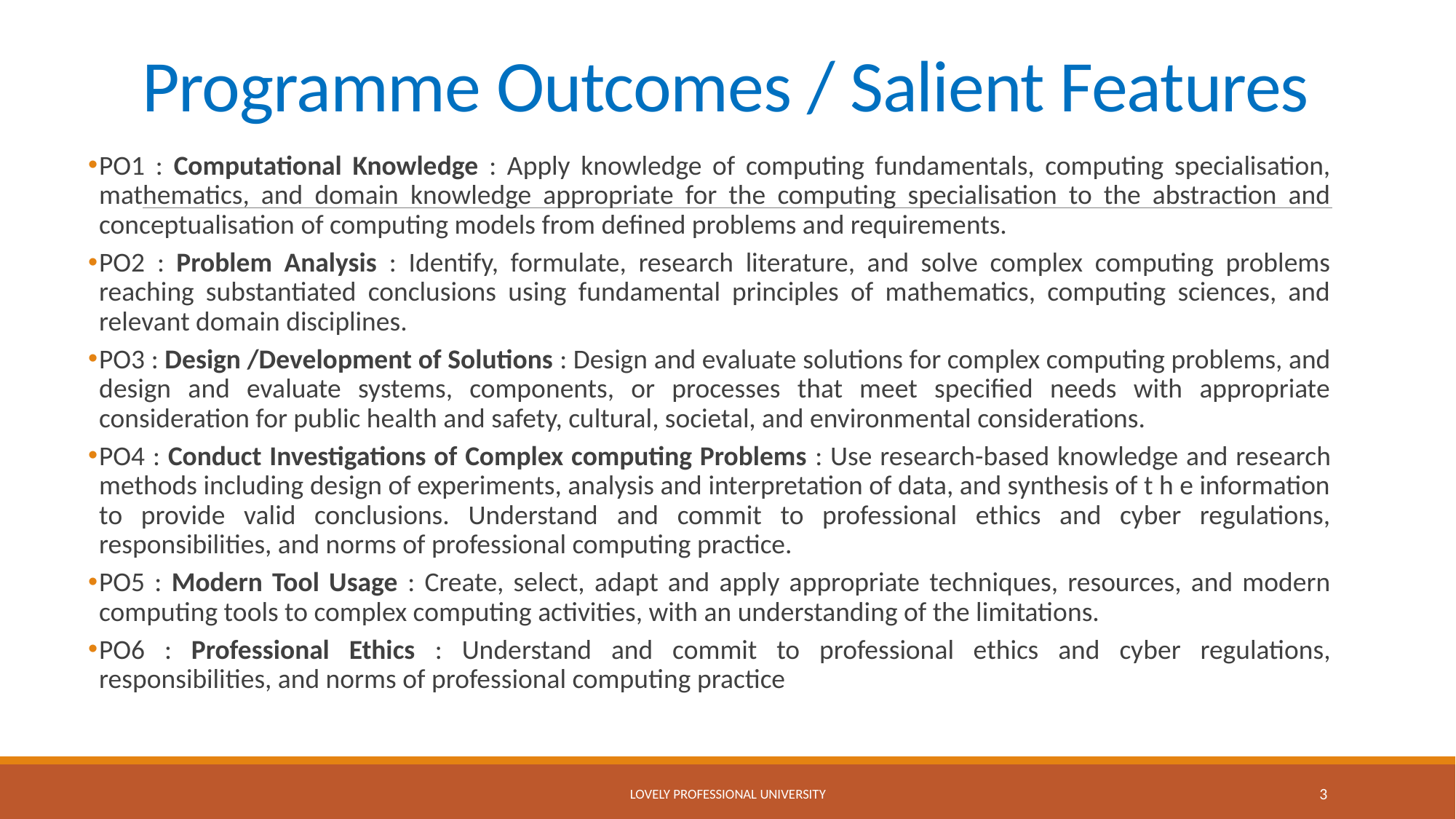

# Programme Outcomes / Salient Features
PO1 : Computational Knowledge : Apply knowledge of computing fundamentals, computing specialisation, mathematics, and domain knowledge appropriate for the computing specialisation to the abstraction and conceptualisation of computing models from defined problems and requirements.
PO2 : Problem Analysis : Identify, formulate, research literature, and solve complex computing problems reaching substantiated conclusions using fundamental principles of mathematics, computing sciences, and relevant domain disciplines.
PO3 : Design /Development of Solutions : Design and evaluate solutions for complex computing problems, and design and evaluate systems, components, or processes that meet specified needs with appropriate consideration for public health and safety, cultural, societal, and environmental considerations.
PO4 : Conduct Investigations of Complex computing Problems : Use research-based knowledge and research methods including design of experiments, analysis and interpretation of data, and synthesis of t h e information to provide valid conclusions. Understand and commit to professional ethics and cyber regulations, responsibilities, and norms of professional computing practice.
PO5 : Modern Tool Usage : Create, select, adapt and apply appropriate techniques, resources, and modern computing tools to complex computing activities, with an understanding of the limitations.
PO6 : Professional Ethics : Understand and commit to professional ethics and cyber regulations, responsibilities, and norms of professional computing practice

Lovely Professional University
3